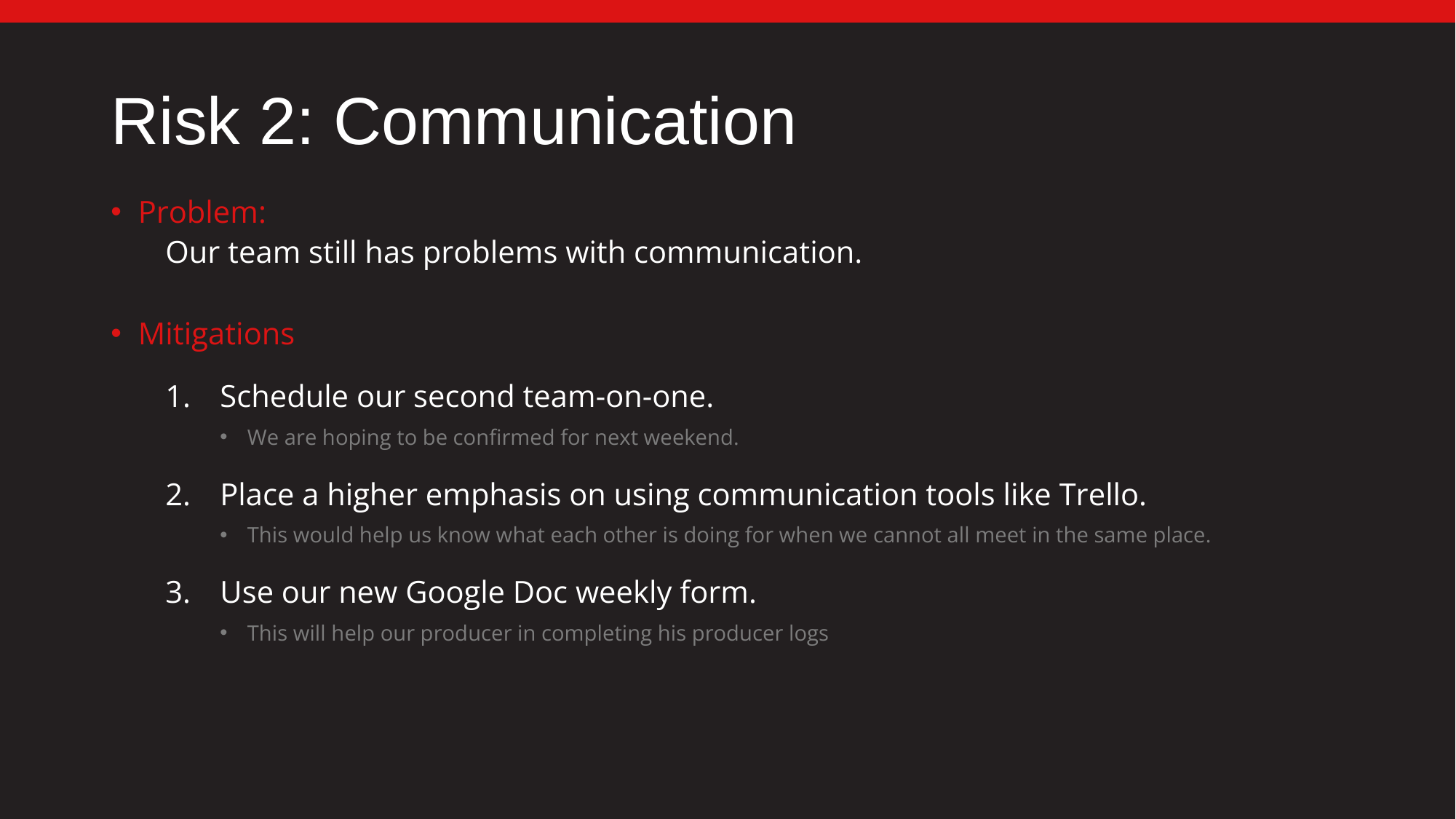

# Risk 2: Communication
Problem:
Our team still has problems with communication.

Mitigations
Schedule our second team-on-one.
We are hoping to be confirmed for next weekend.
Place a higher emphasis on using communication tools like Trello.
This would help us know what each other is doing for when we cannot all meet in the same place.
Use our new Google Doc weekly form.
This will help our producer in completing his producer logs